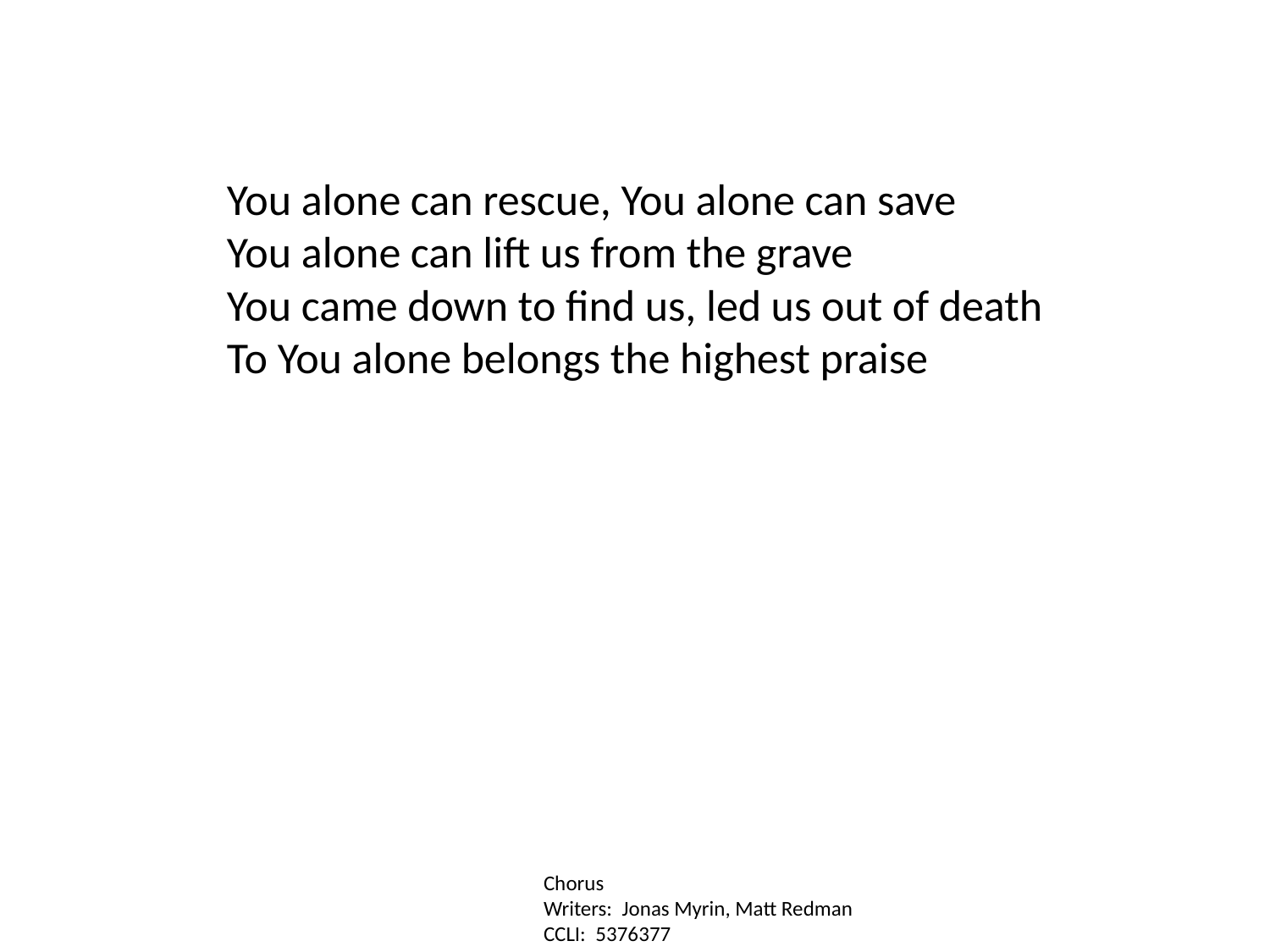

You alone can rescue, You alone can save
You alone can lift us from the grave
You came down to find us, led us out of death
To You alone belongs the highest praise

Chorus
Writers:  Jonas Myrin, Matt Redman
CCLI:  5376377